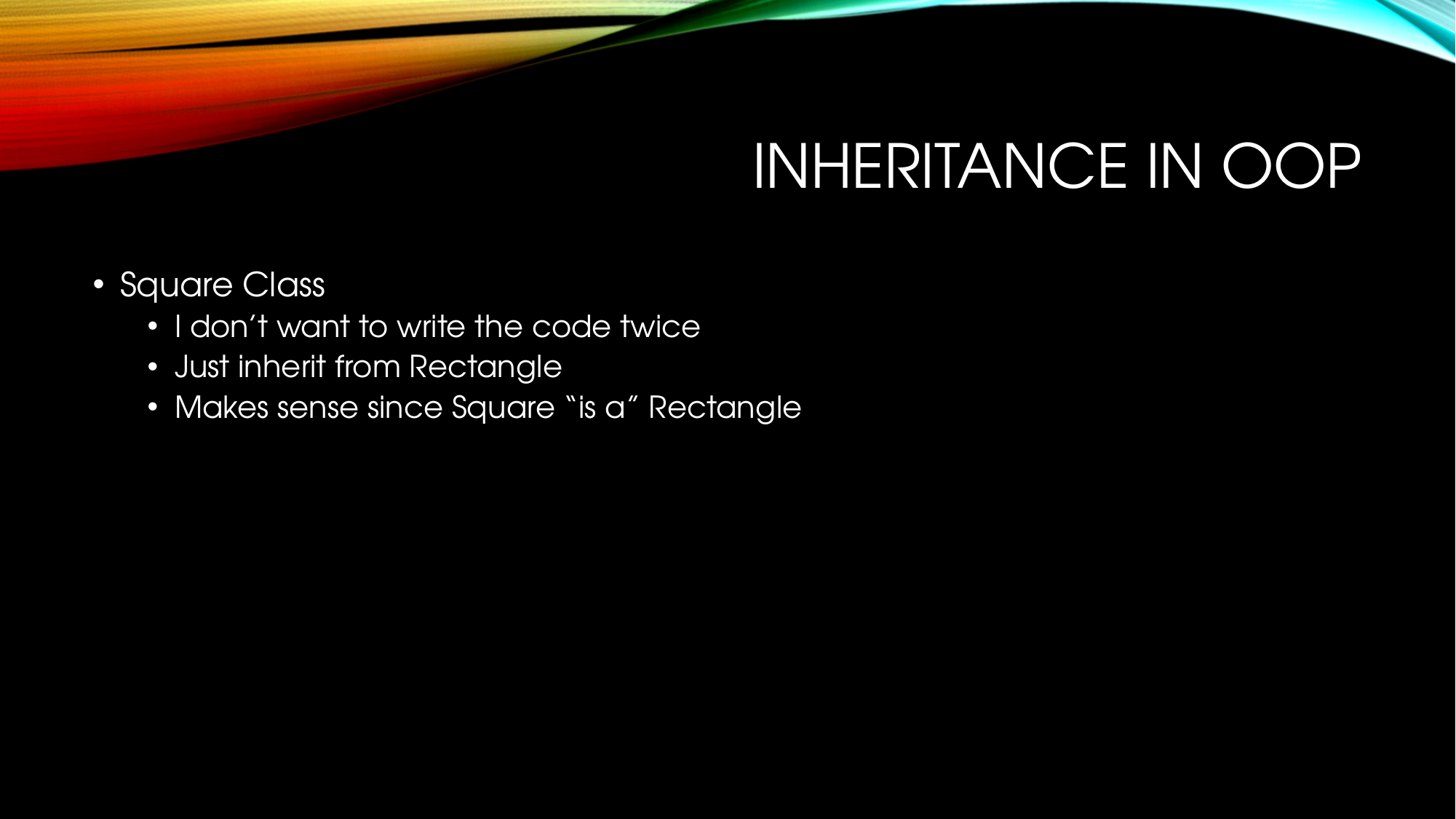

# Inheritance in OOP
Square Class
I don’t want to write the code twice
Just inherit from Rectangle
Makes sense since Square “is a” Rectangle